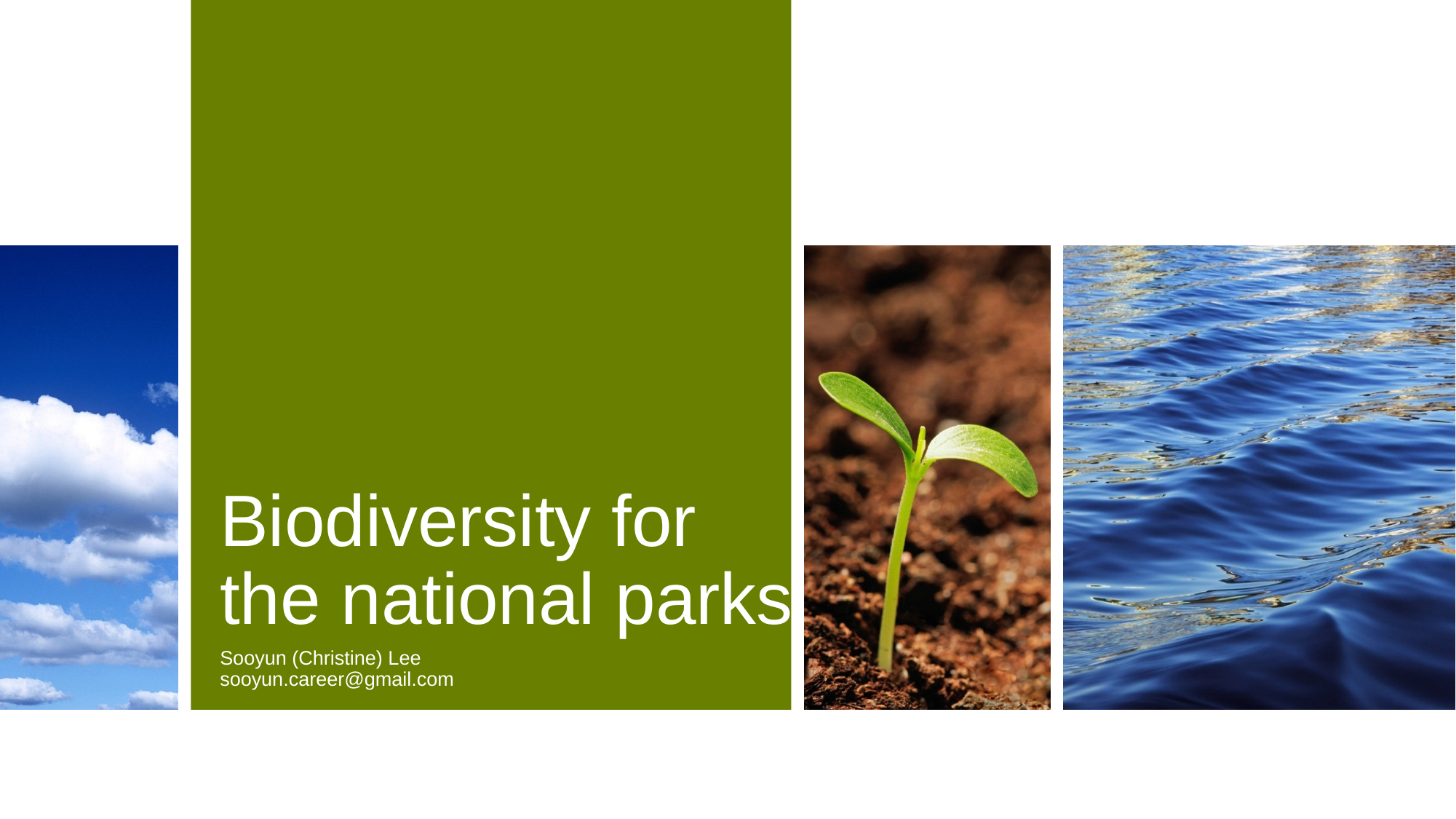

# Biodiversity for the national parks
Sooyun (Christine) Lee
sooyun.career@gmail.com